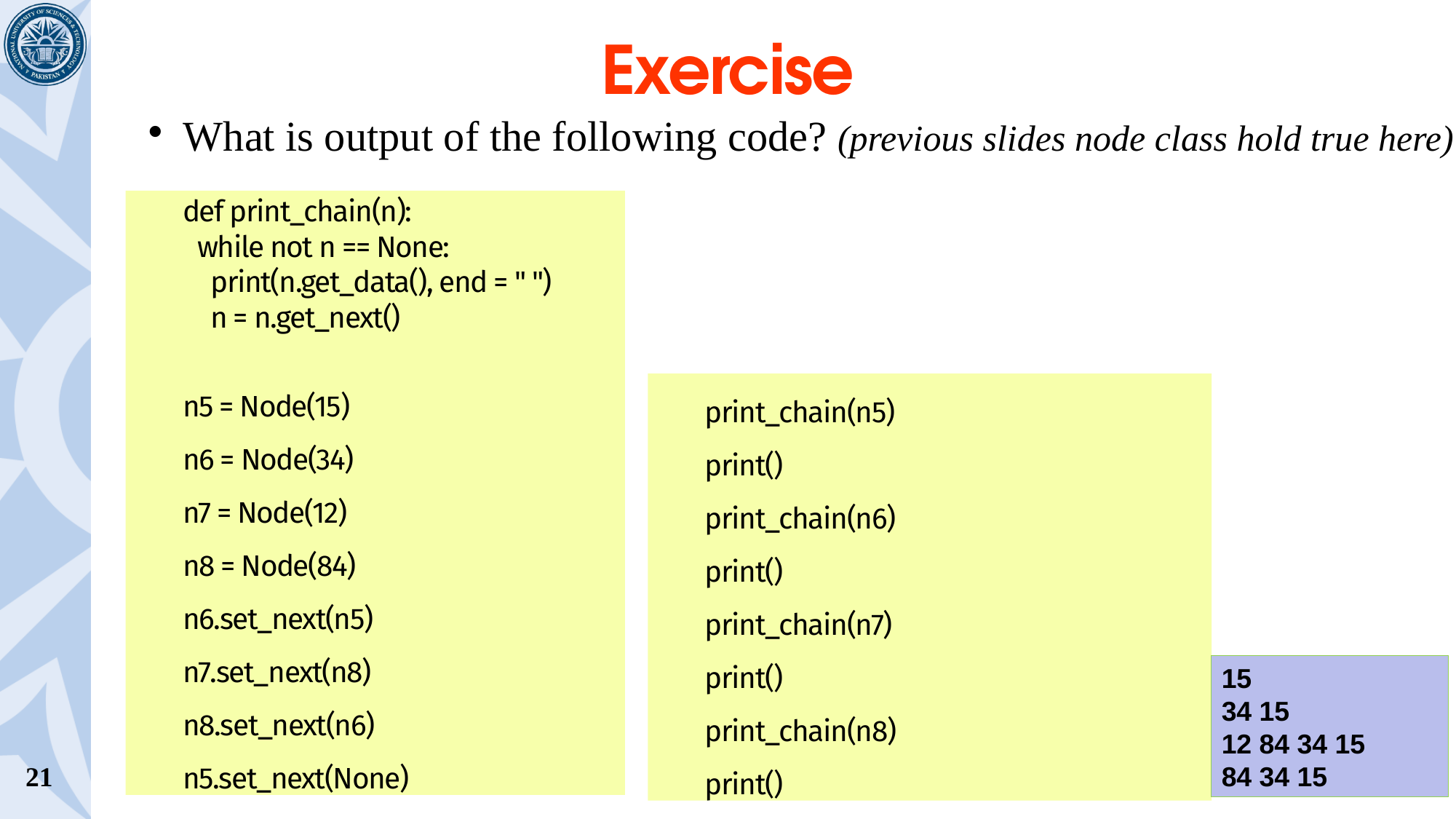

# Exercise
What is output of the following code? (previous slides node class hold true here)
def print_chain(n):
  while not n == None:
    print(n.get_data(), end = " ")
    n = n.get_next()

n5 = Node(15)
n6 = Node(34)
n7 = Node(12)
n8 = Node(84)
n6.set_next(n5)
n7.set_next(n8)
n8.set_next(n6)
n5.set_next(None)
print_chain(n5)
print()
print_chain(n6)
print()
print_chain(n7)
print()
print_chain(n8)
print()
15
34 15
12 84 34 15
84 34 15
21
  –